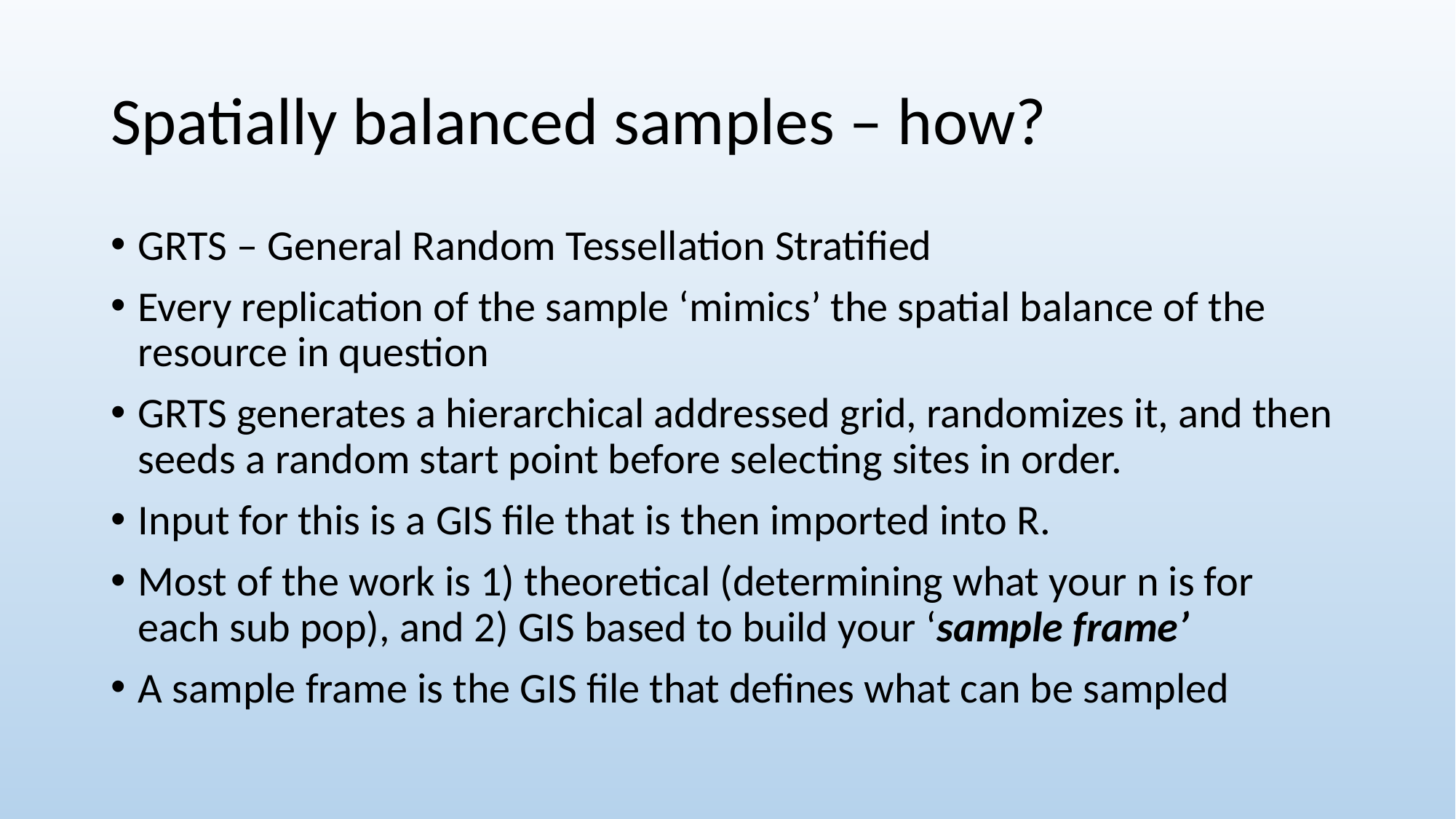

# Spatially balanced samples – how?
GRTS – General Random Tessellation Stratified
Every replication of the sample ‘mimics’ the spatial balance of the resource in question
GRTS generates a hierarchical addressed grid, randomizes it, and then seeds a random start point before selecting sites in order.
Input for this is a GIS file that is then imported into R.
Most of the work is 1) theoretical (determining what your n is for each sub pop), and 2) GIS based to build your ‘sample frame’
A sample frame is the GIS file that defines what can be sampled